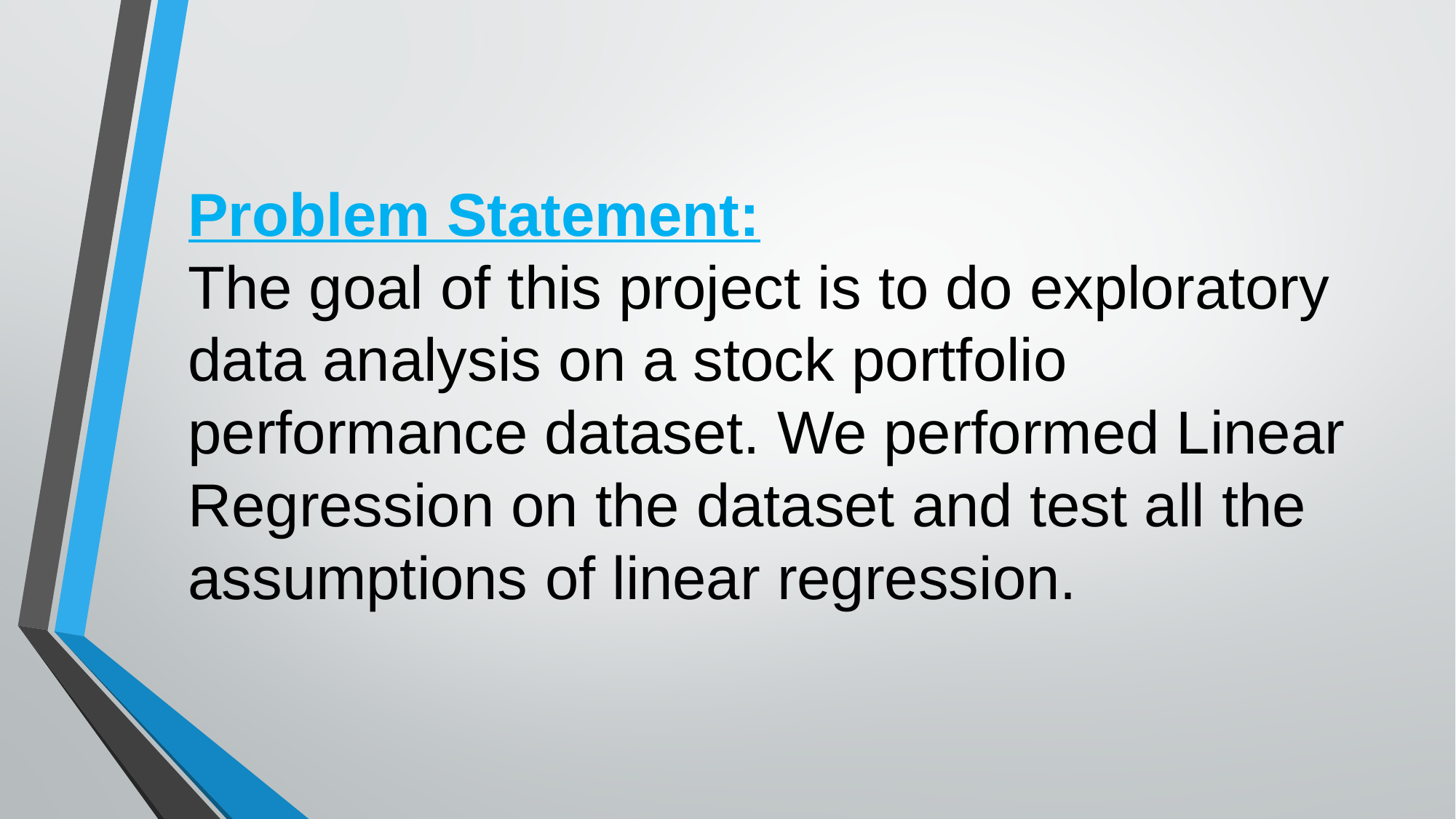

# Problem Statement: The goal of this project is to do exploratory data analysis on a stock portfolio performance dataset. We performed Linear Regression on the dataset and test all the assumptions of linear regression.